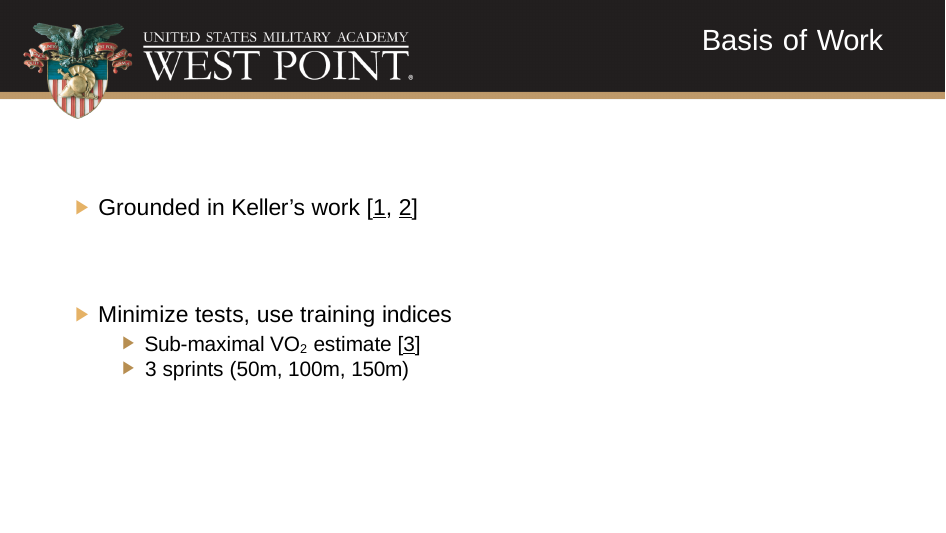

# Basis of Work
▶ Grounded in Keller’s work [1, 2]
▶ Minimize tests, use training indices
▶ Sub-maximal VO2 estimate [3]
▶ 3 sprints (50m, 100m, 150m)